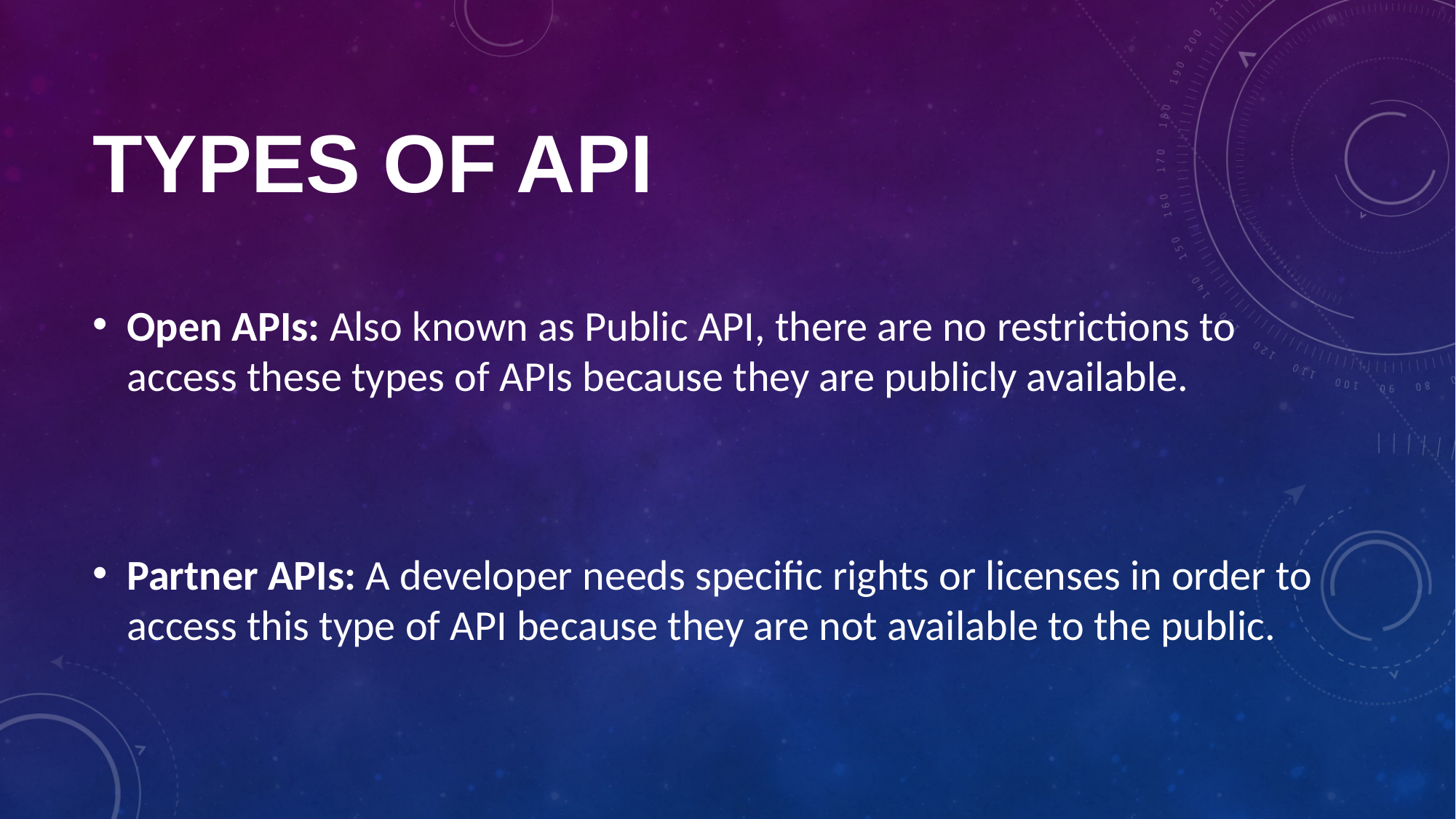

# Types of api
Open APIs: Also known as Public API, there are no restrictions to access these types of APIs because they are publicly available.

Partner APIs: A developer needs specific rights or licenses in order to access this type of API because they are not available to the public.